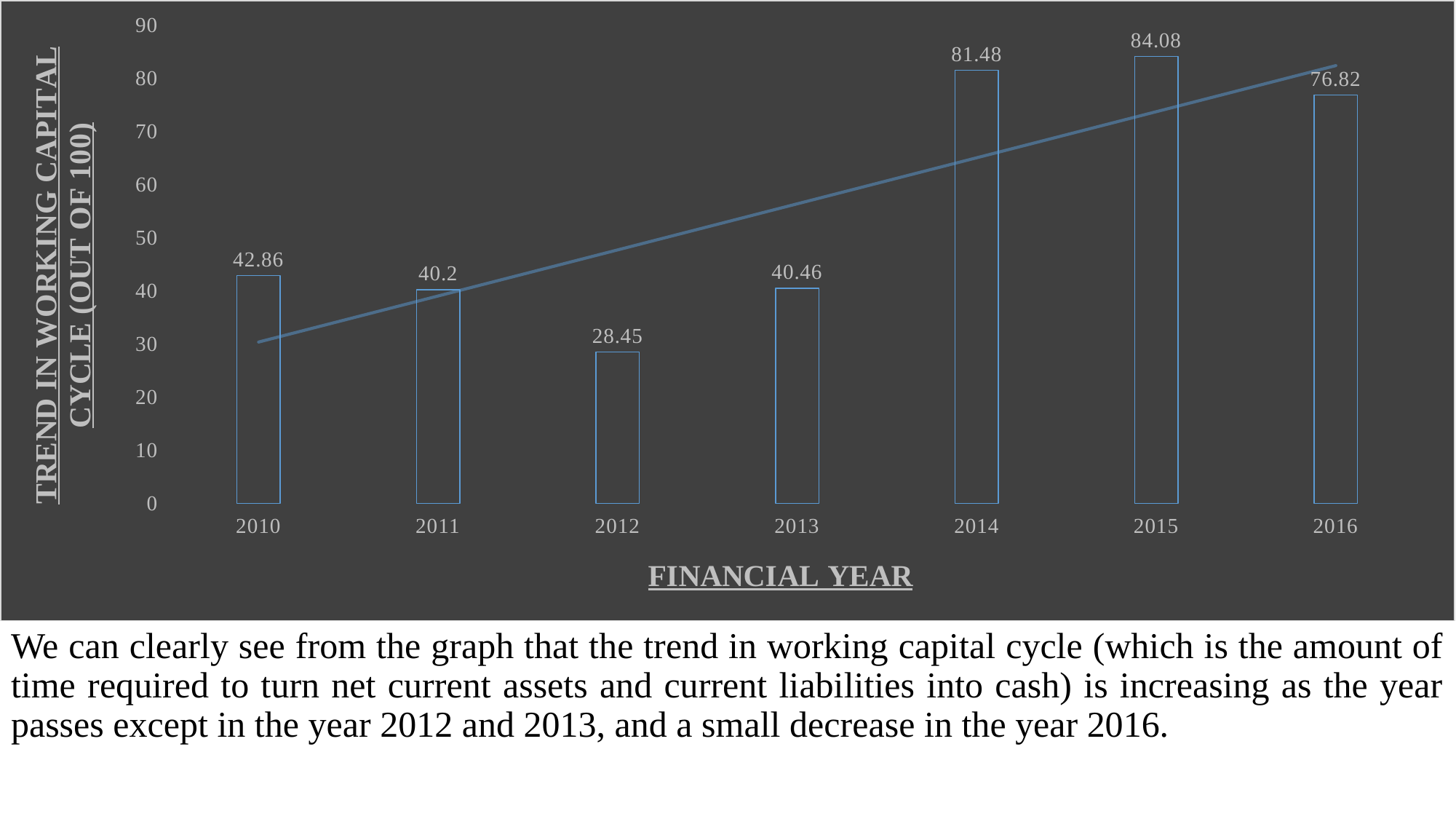

### Chart

| Category |  |
|---|---|
| 2010 | 42.86 |
| 2011 | 40.2 |
| 2012 | 28.45 |
| 2013 | 40.46 |
| 2014 | 81.48 |
| 2015 | 84.08 |
| 2016 | 76.82 |
We can clearly see from the graph that the trend in working capital cycle (which is the amount of time required to turn net current assets and current liabilities into cash) is increasing as the year passes except in the year 2012 and 2013, and a small decrease in the year 2016.